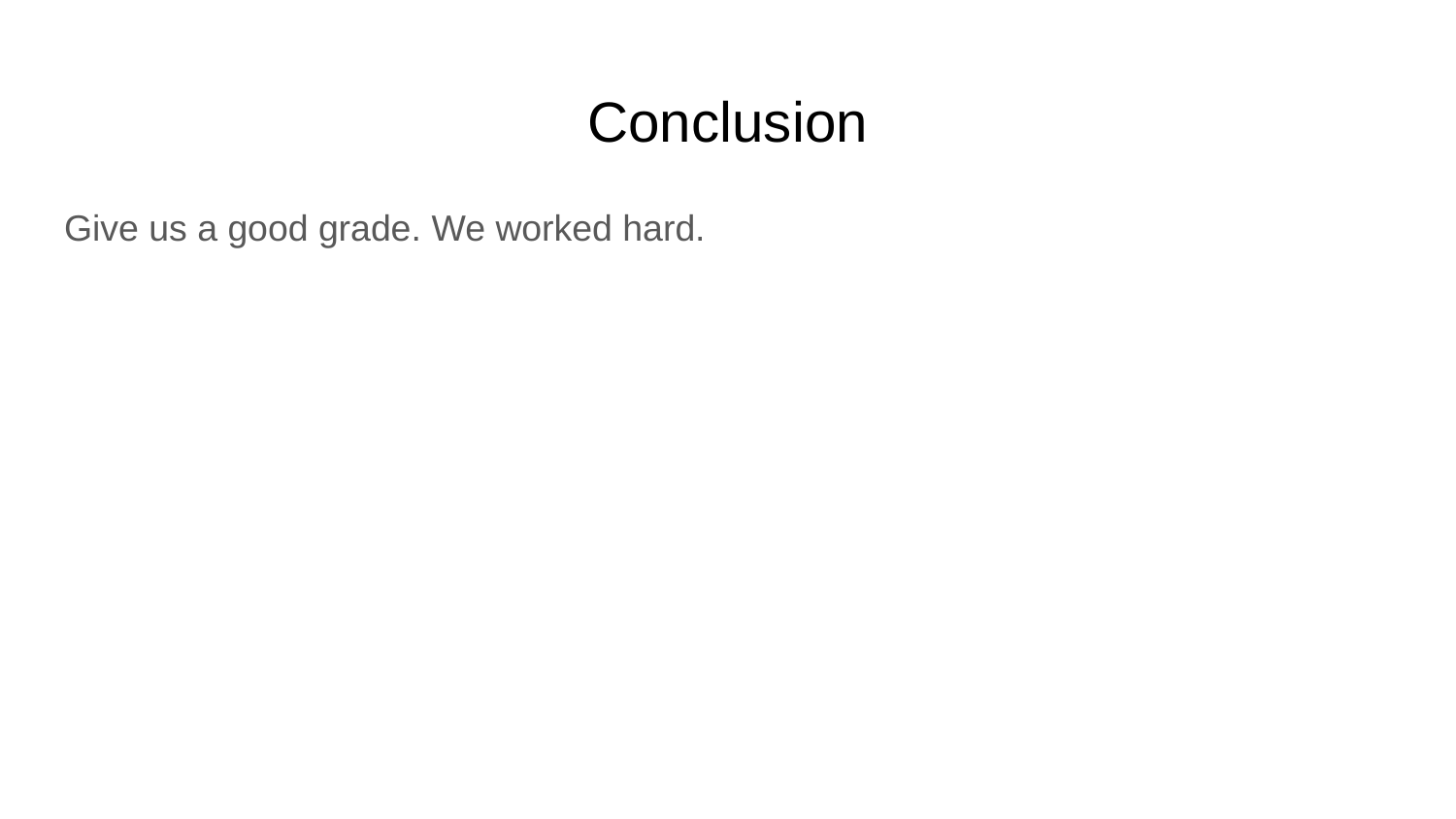

# Conclusion
Give us a good grade. We worked hard.